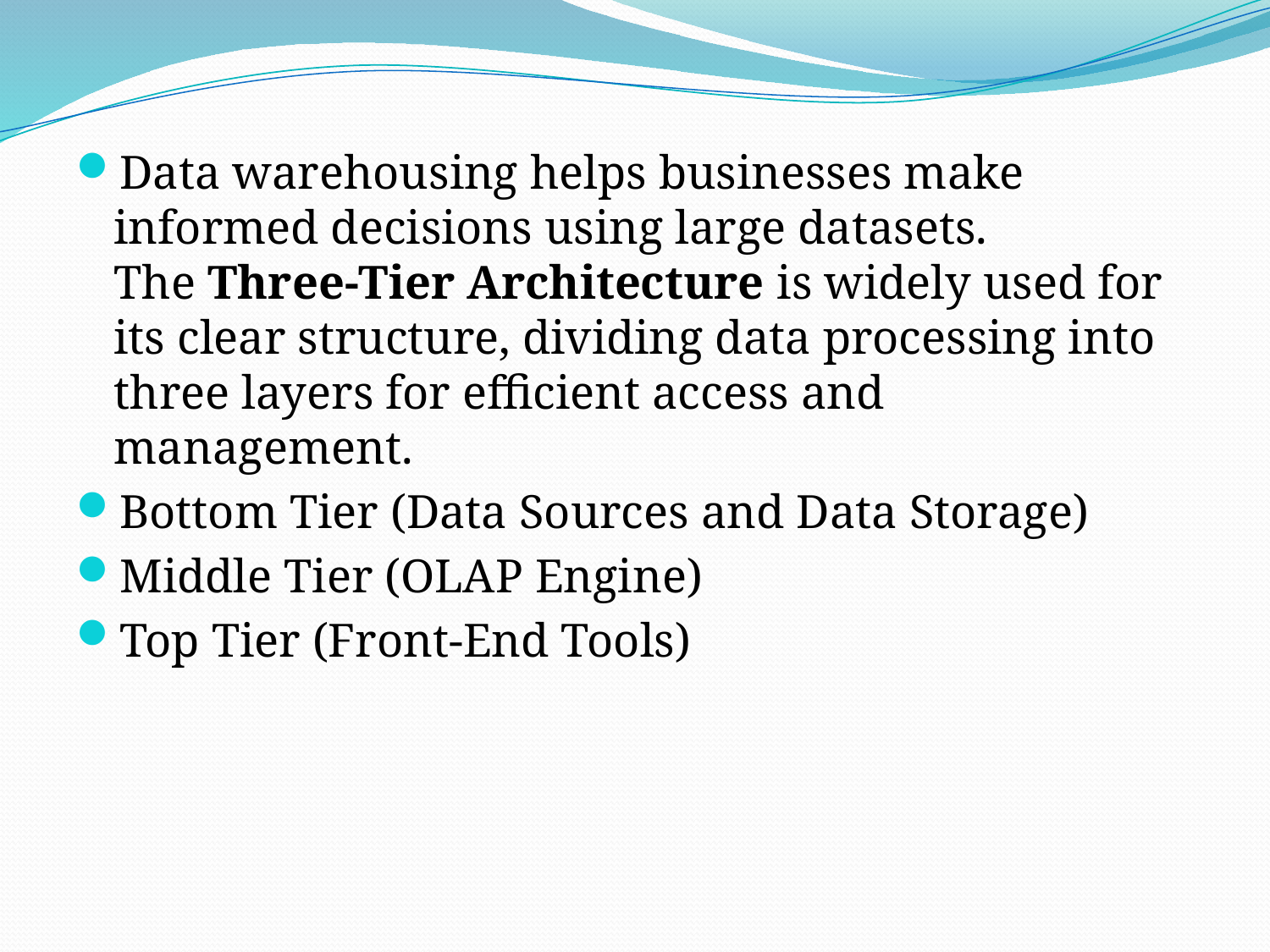

Data warehousing helps businesses make informed decisions using large datasets. The Three-Tier Architecture is widely used for its clear structure, dividing data processing into three layers for efficient access and management.
Bottom Tier (Data Sources and Data Storage)
Middle Tier (OLAP Engine)
Top Tier (Front-End Tools)